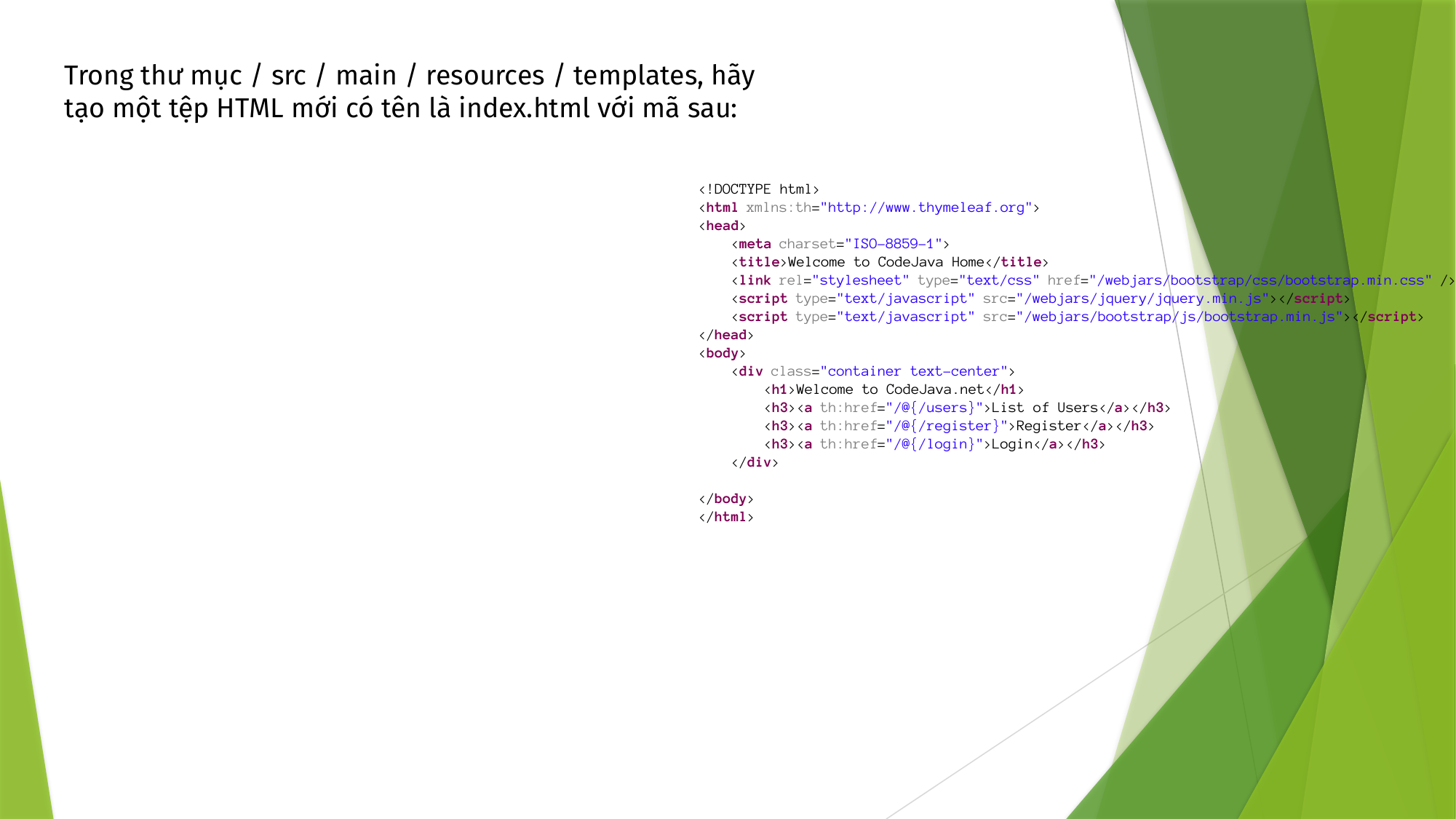

Trong thư mục / src / main / resources / templates, hãy tạo một tệp HTML mới có tên là index.html với mã sau:
<!DOCTYPE html>
<html xmlns:th="http://www.thymeleaf.org">
<head>
    <meta charset="ISO-8859-1">
    <title>Welcome to CodeJava Home</title>
    <link rel="stylesheet" type="text/css" href="/webjars/bootstrap/css/bootstrap.min.css" />
    <script type="text/javascript" src="/webjars/jquery/jquery.min.js"></script>
    <script type="text/javascript" src="/webjars/bootstrap/js/bootstrap.min.js"></script>
</head>
<body>
    <div class="container text-center">
        <h1>Welcome to CodeJava.net</h1>
        <h3><a th:href="/@{/users}">List of Users</a></h3>
        <h3><a th:href="/@{/register}">Register</a></h3>
        <h3><a th:href="/@{/login}">Login</a></h3>
    </div>

</body>
</html>